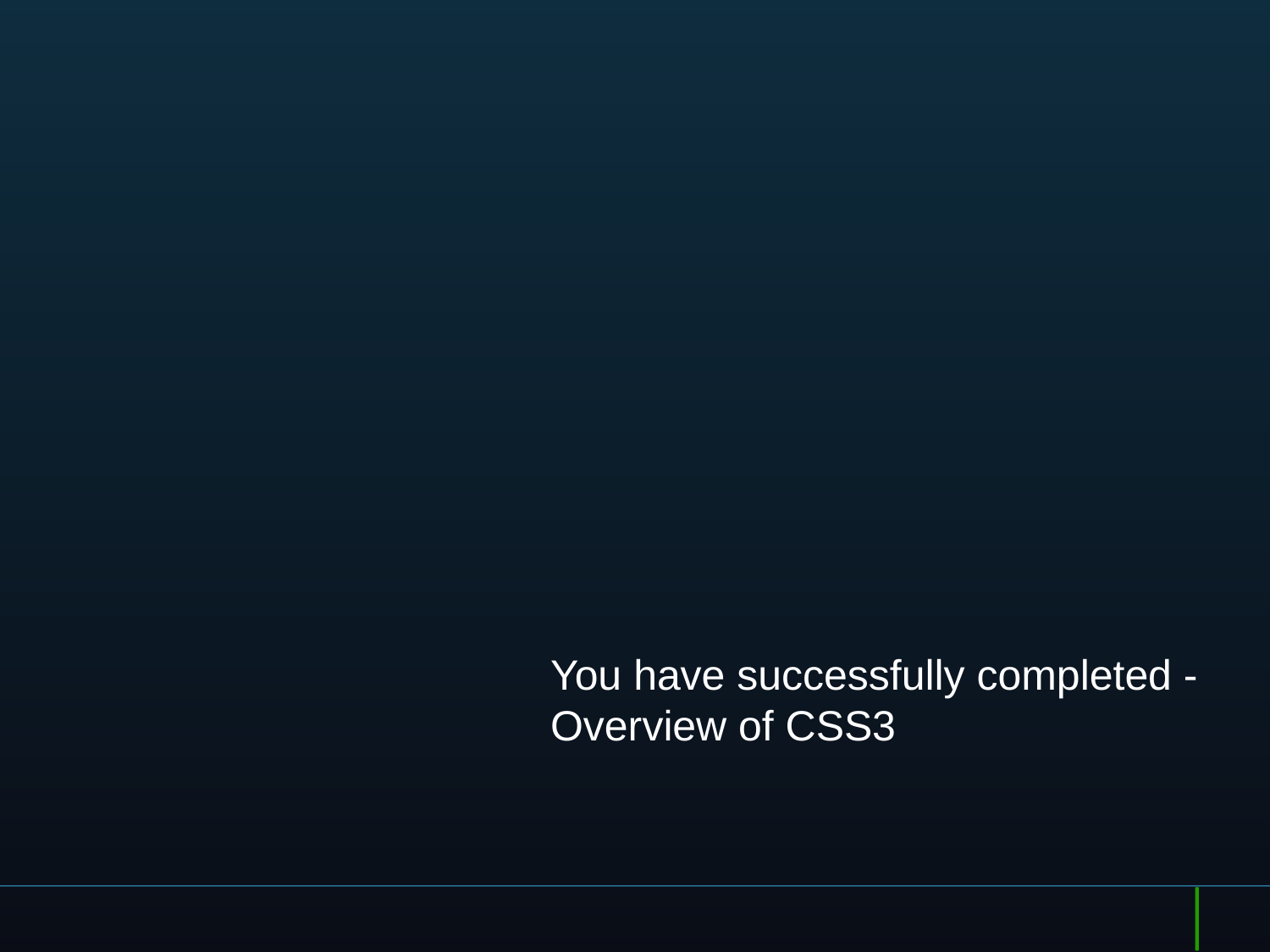

You have successfully completed -
Overview of CSS3